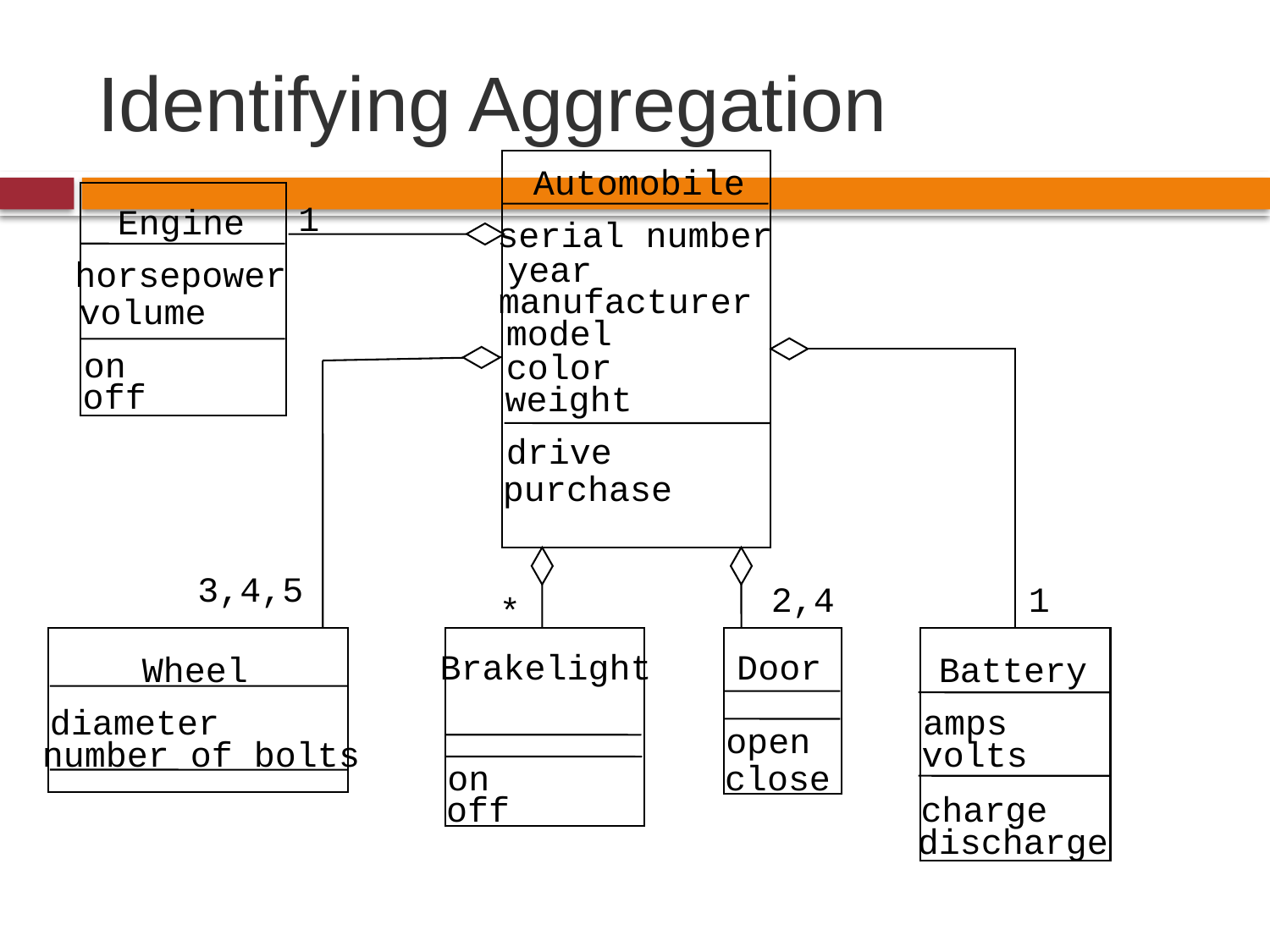

# Identifying Aggregation

Automobile
serial number
year
manufacturer
model
color
weight
drive
purchase

Engine
horsepower
volume
on
off
1

3,4,5
2,4
1
*

Wheel
diameter
number of bolts

Brakelight
on
off

Door
open
close

Battery
amps
volts
charge
discharge